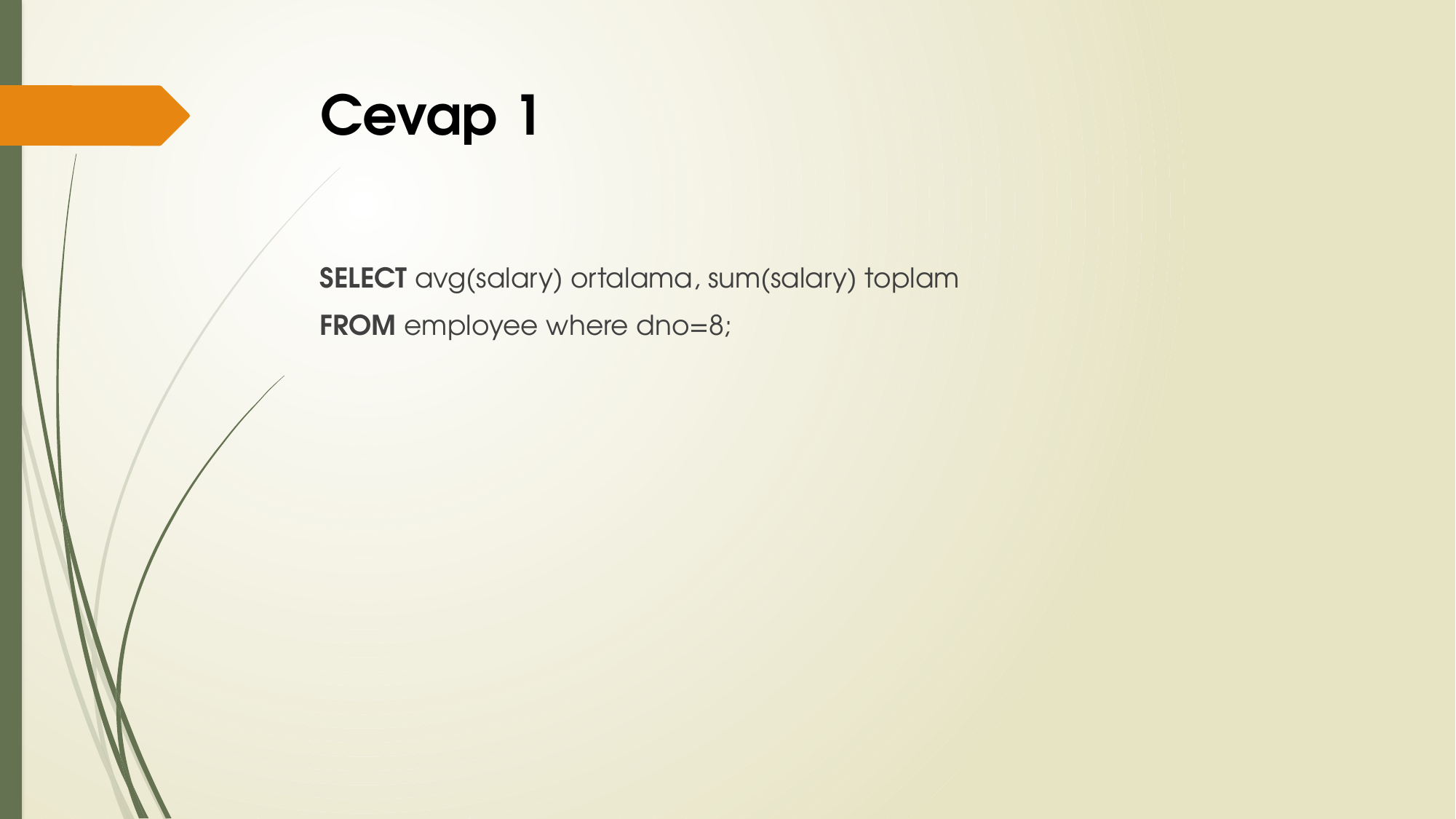

# Cevap 1
SELECT avg(salary) ortalama, sum(salary) toplam
FROM employee where dno=8;